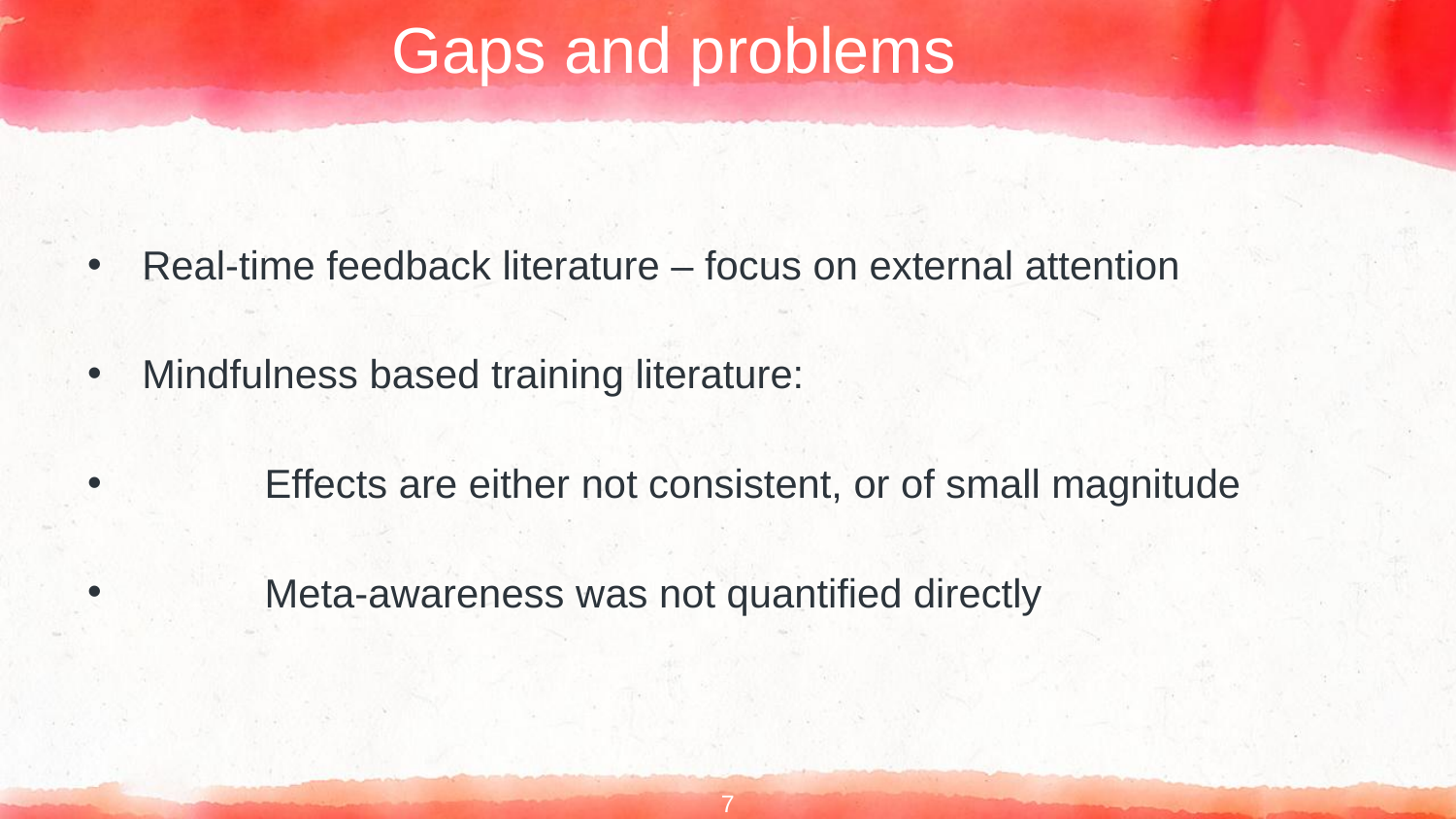

# Gaps and problems
Real-time feedback literature – focus on external attention
Mindfulness based training literature:
           Effects are either not consistent, or of small magnitude
           Meta-awareness was not quantified directly
7